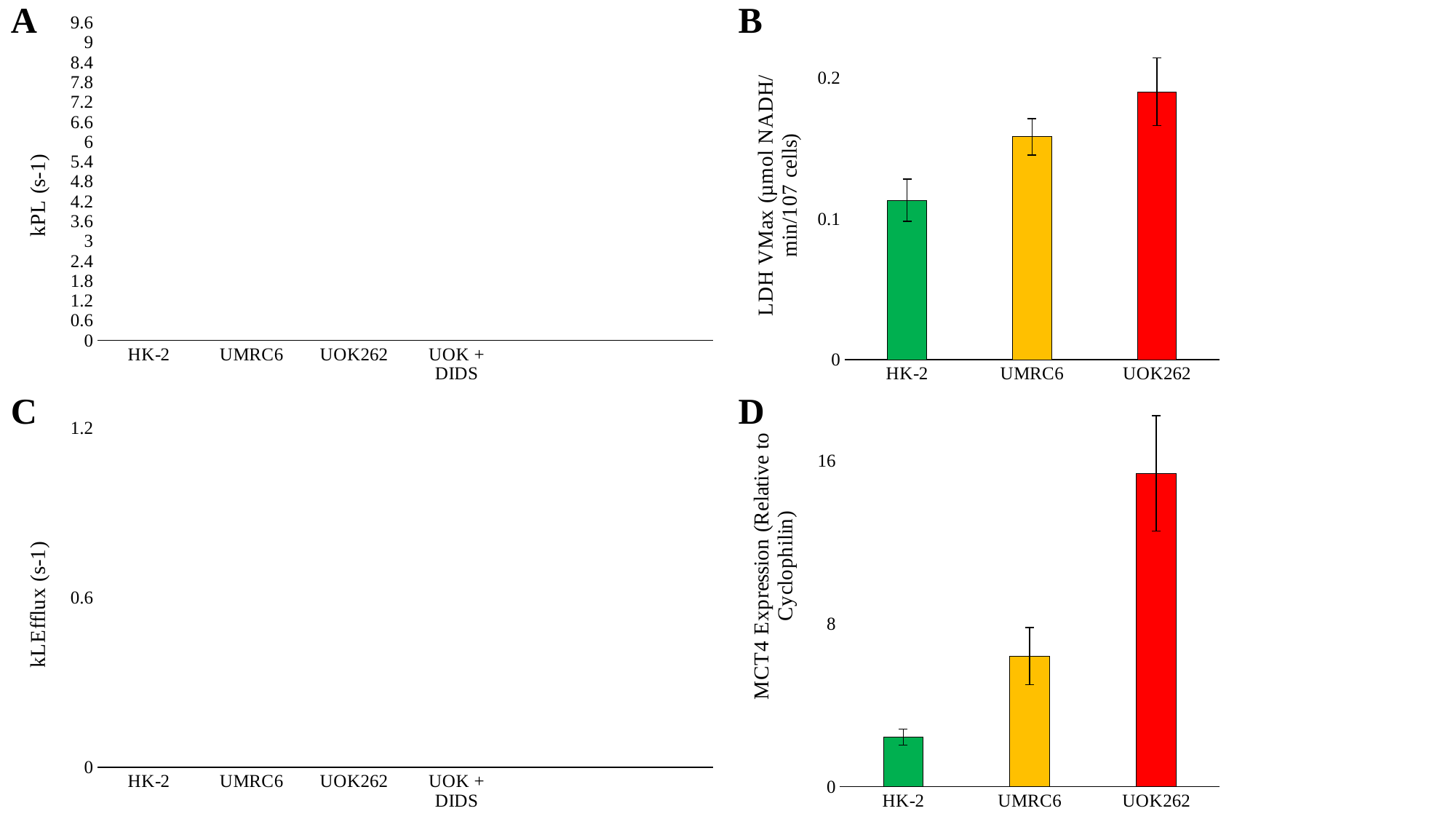

### Chart

| Category | kPL |
|---|---|
| HK-2 | 0.0036597166972760207 |
| UMRC6 | 0.012969578710698102 |
| UOK262 | 0.028379051037018172 |
| UOK + DIDS | 0.017436370403402304 |

### Chart

| Category |  |
|---|---|
| HK-2 | 0.1132349395 |
| UMRC6 | 0.15843971 |
| UOK262 | 0.19036145200000001 |
B
A
C
D

### Chart

| Category | kMCT4 |
|---|---|
| HK-2 | 0.14700895503484715 |
| UMRC6 | 0.5187442607342669 |
| UOK262 | 0.8347176175190754 |
| UOK + DIDS | 0.5534162763349011 |

### Chart

| Category |  |
|---|---|
| HK-2 | 2.4334225918451 |
| UMRC6 | 6.412322252803334 |
| UOK262 | 15.393433771728876 |